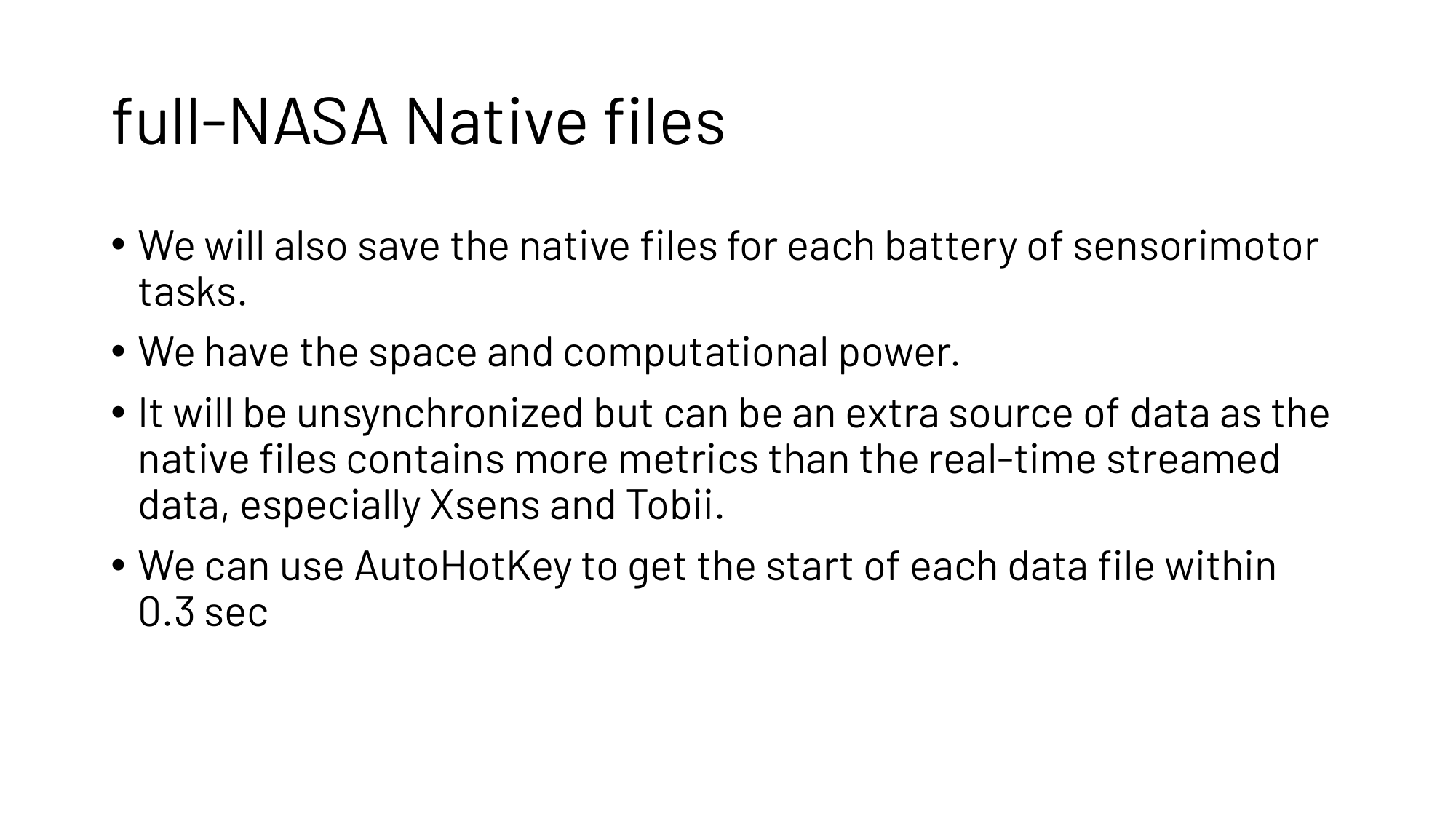

# full-NASA Native files
We will also save the native files for each battery of sensorimotor tasks.
We have the space and computational power.
It will be unsynchronized but can be an extra source of data as the native files contains more metrics than the real-time streamed data, especially Xsens and Tobii.
We can use AutoHotKey to get the start of each data file within 0.3 sec